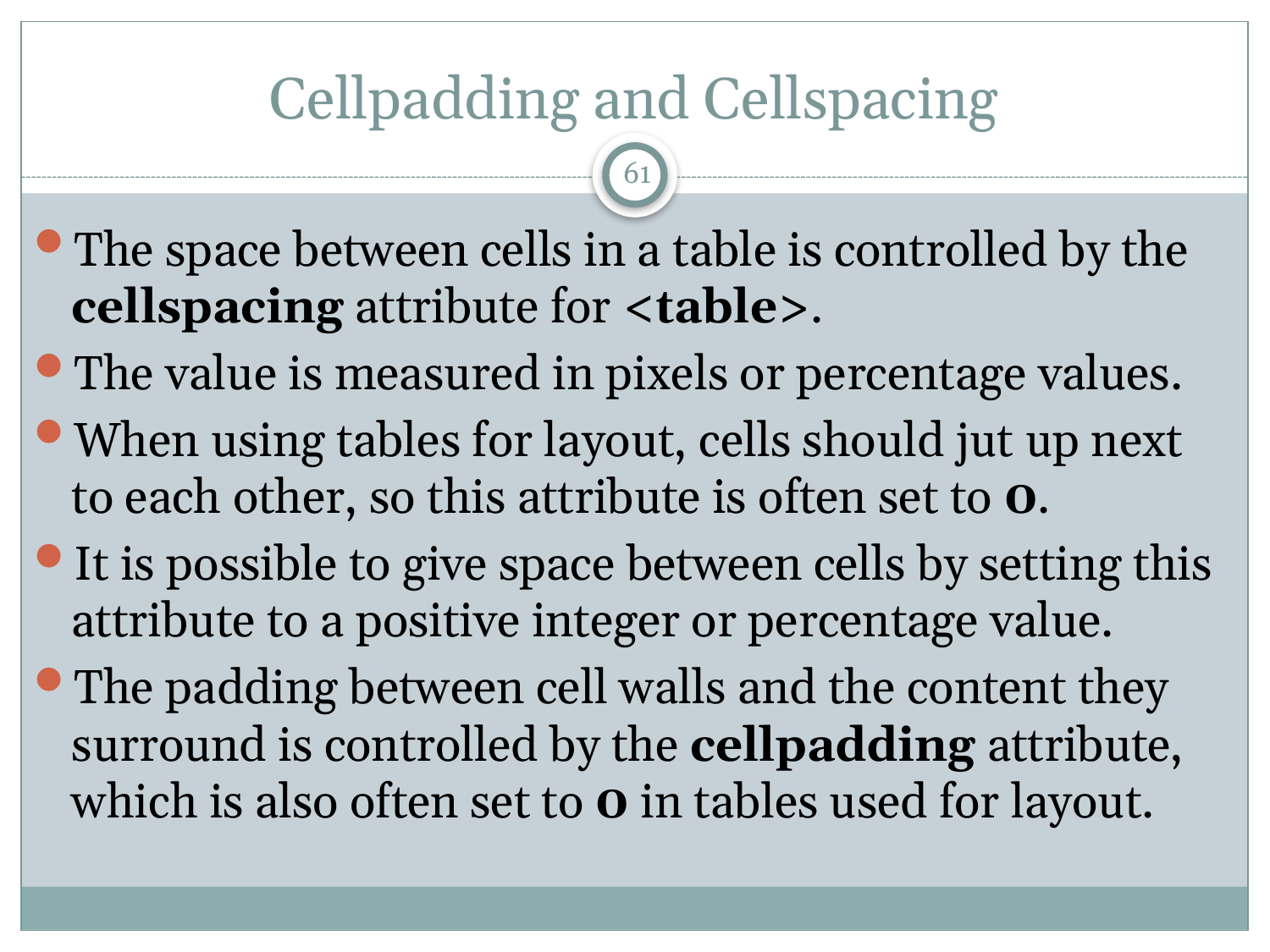

# Cellpadding and Cellspacing
61
The space between cells in a table is controlled by the cellspacing attribute for <table>.
The value is measured in pixels or percentage values.
When using tables for layout, cells should jut up next to each other, so this attribute is often set to 0.
It is possible to give space between cells by setting this attribute to a positive integer or percentage value.
The padding between cell walls and the content they surround is controlled by the cellpadding attribute, which is also often set to 0 in tables used for layout.